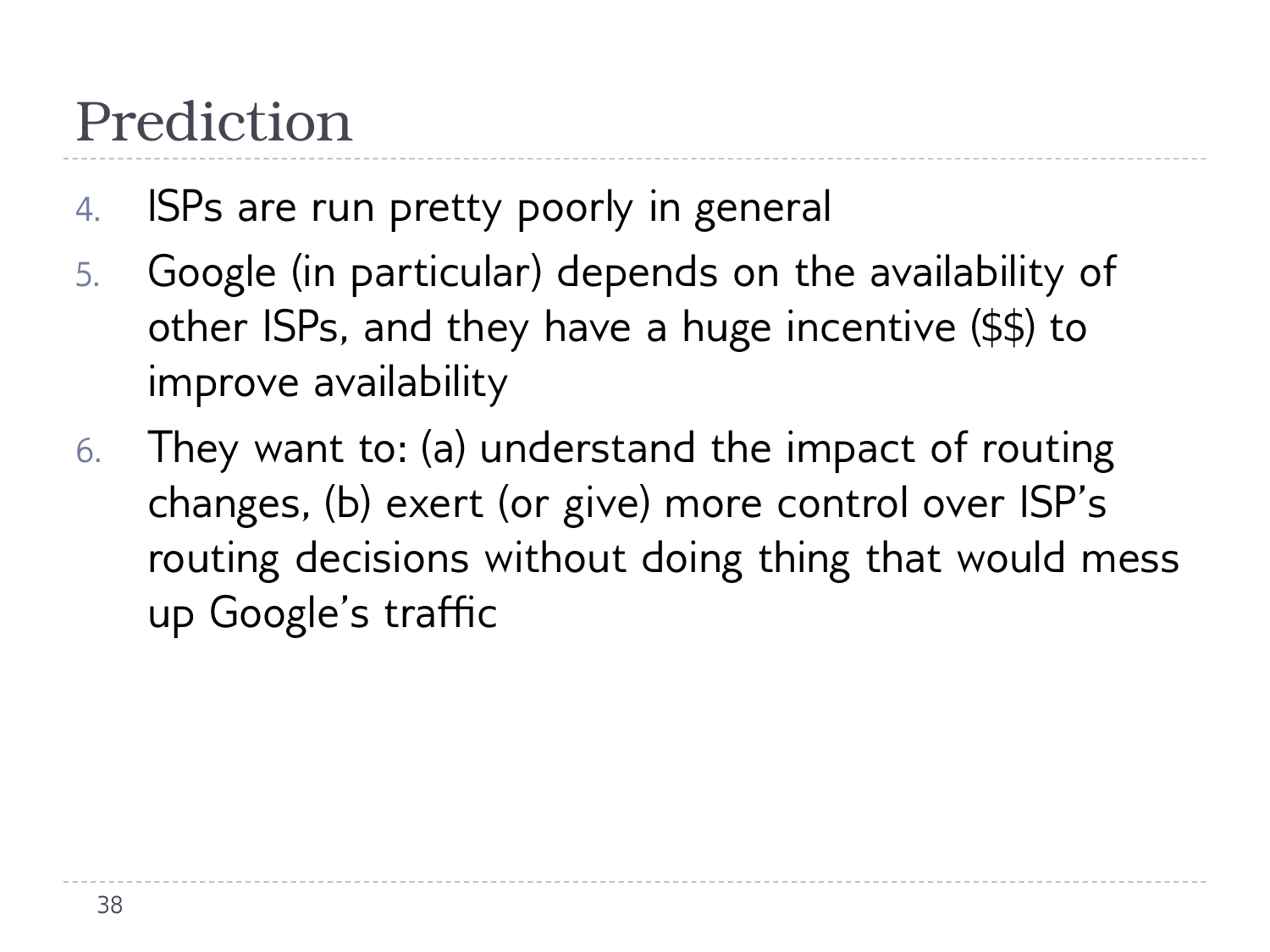

# Prediction
ISPs are run pretty poorly in general
Google (in particular) depends on the availability of other ISPs, and they have a huge incentive ($$) to improve availability
They want to: (a) understand the impact of routing changes, (b) exert (or give) more control over ISP’s routing decisions without doing thing that would mess up Google’s traffic

38